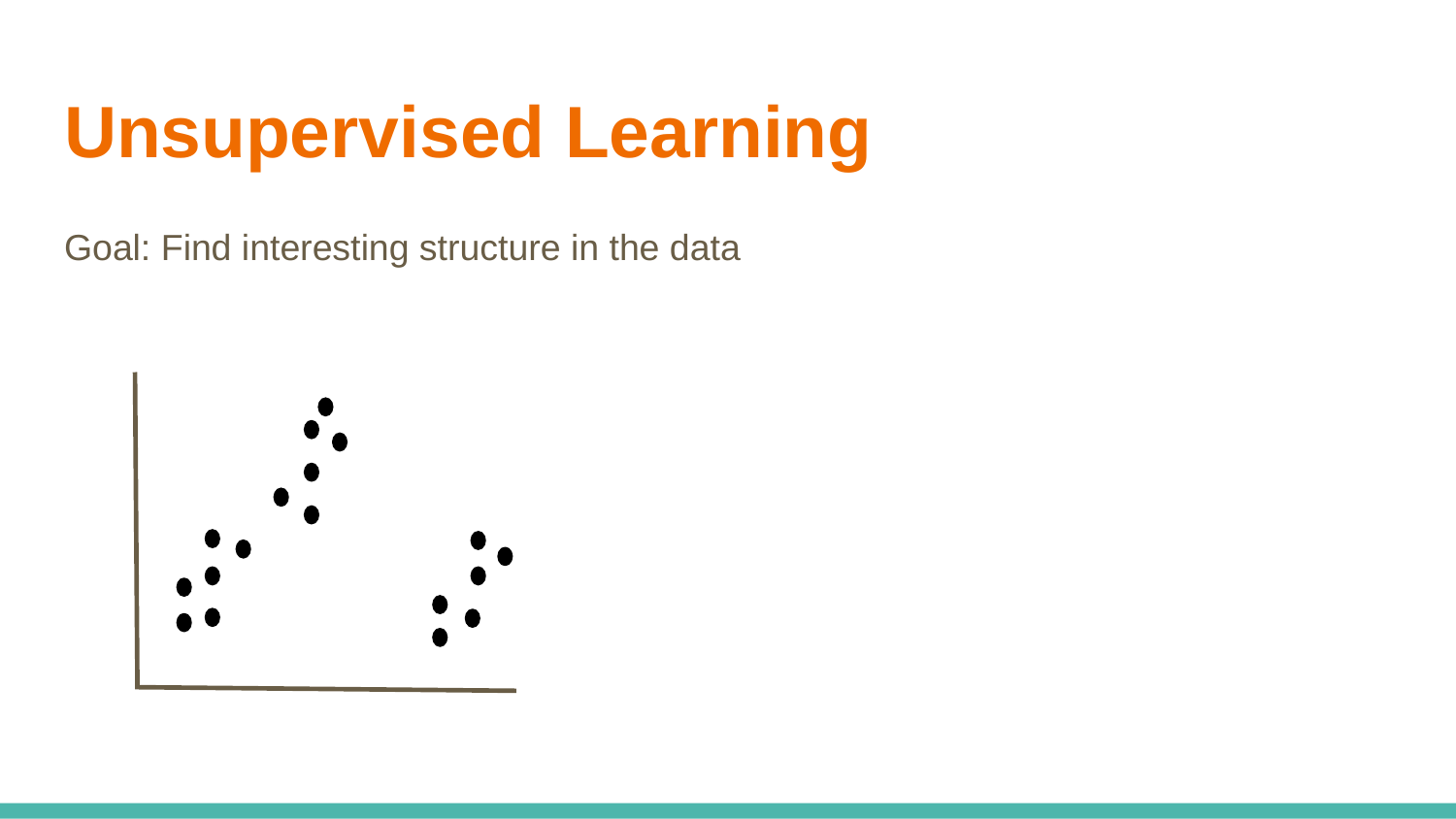

# Unsupervised Learning
Goal: Find interesting structure in the data